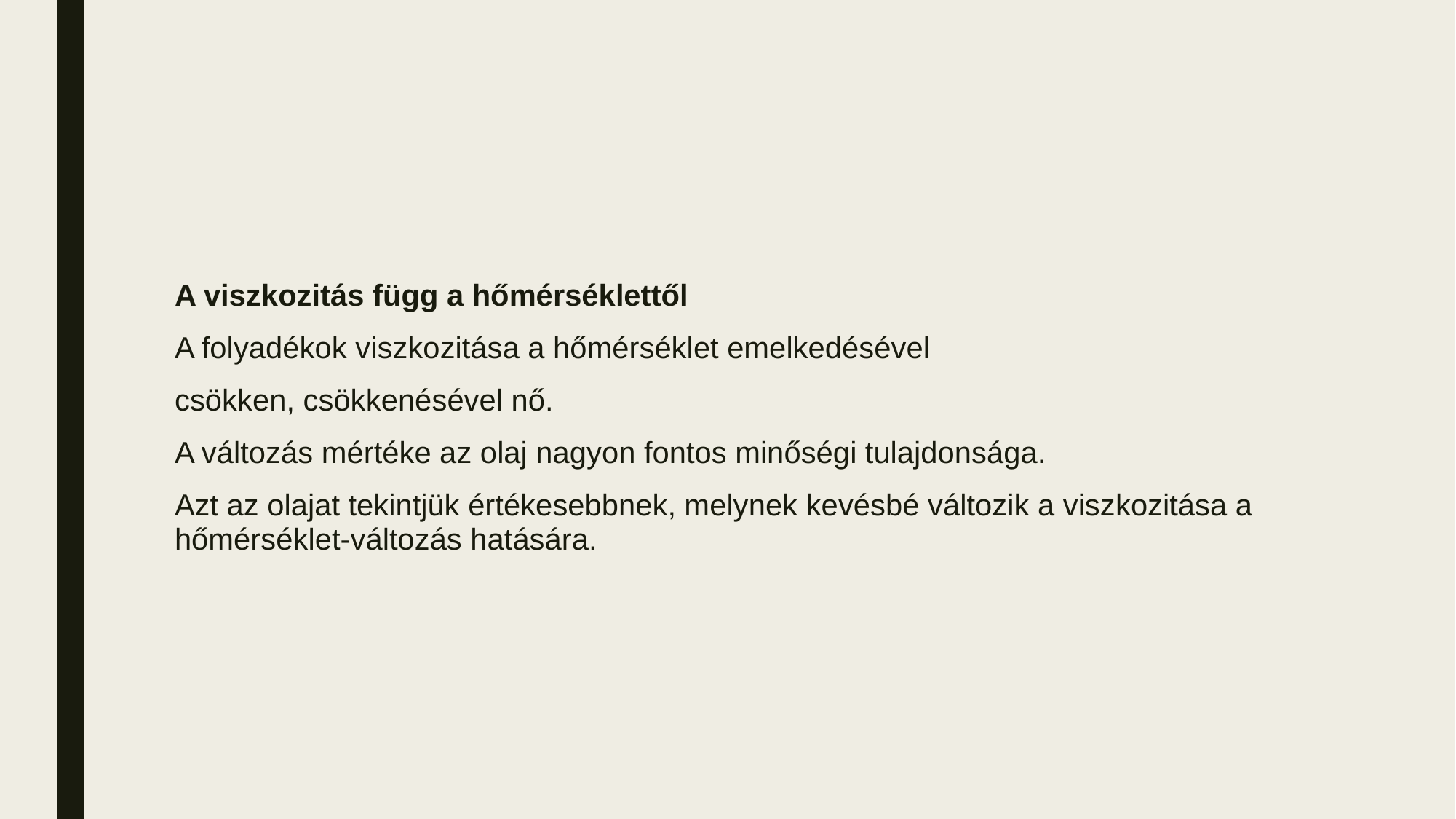

#
A viszkozitás függ a hőmérséklettől
A folyadékok viszkozitása a hőmérséklet emelkedésével
csökken, csökkenésével nő.
A változás mértéke az olaj nagyon fontos minőségi tulajdonsága.
Azt az olajat tekintjük értékesebbnek, melynek kevésbé változik a viszkozitása a hőmérséklet-változás hatására.